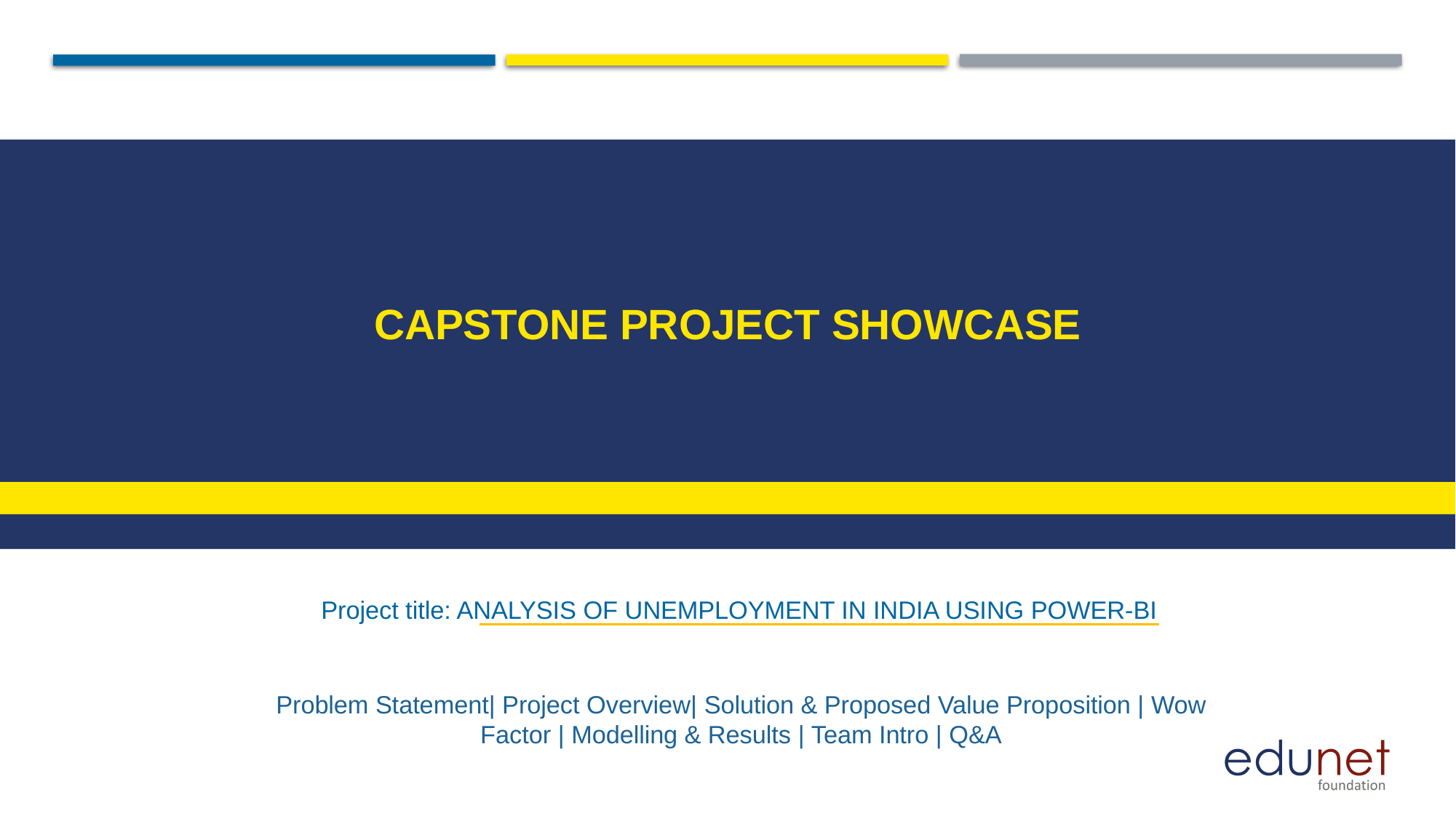

CAPSTONE PROJECT SHOWCASE

Project title: ANALYSIS OF UNEMPLOYMENT IN INDIA USING POWER-BI

Problem Statement| Project Overview| Solution & Proposed Value Proposition | Wow Factor | Modelling & Results | Team Intro | Q&A